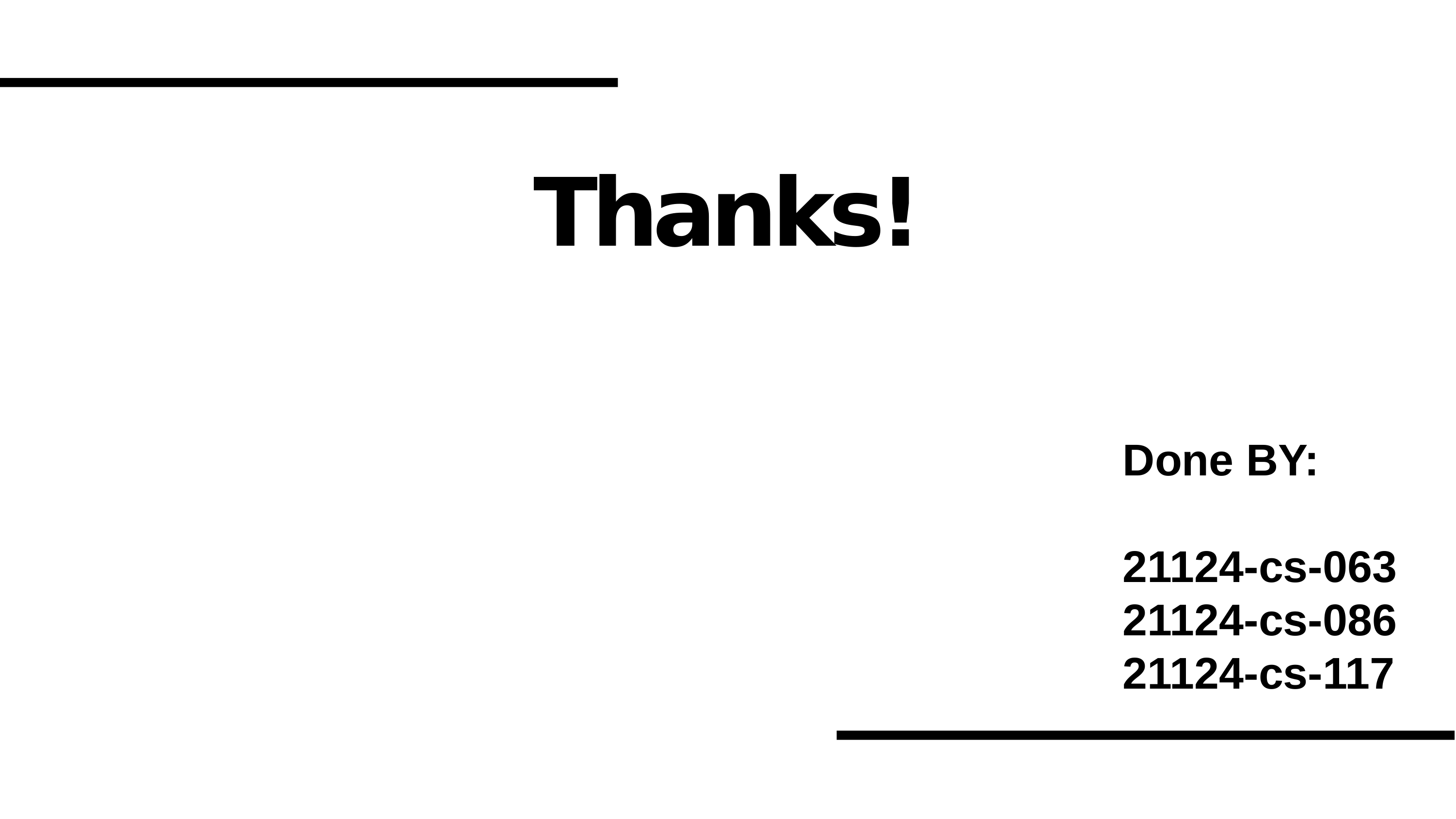

# Thanks!
Done BY:

21124-cs-063
21124-cs-086
21124-cs-117